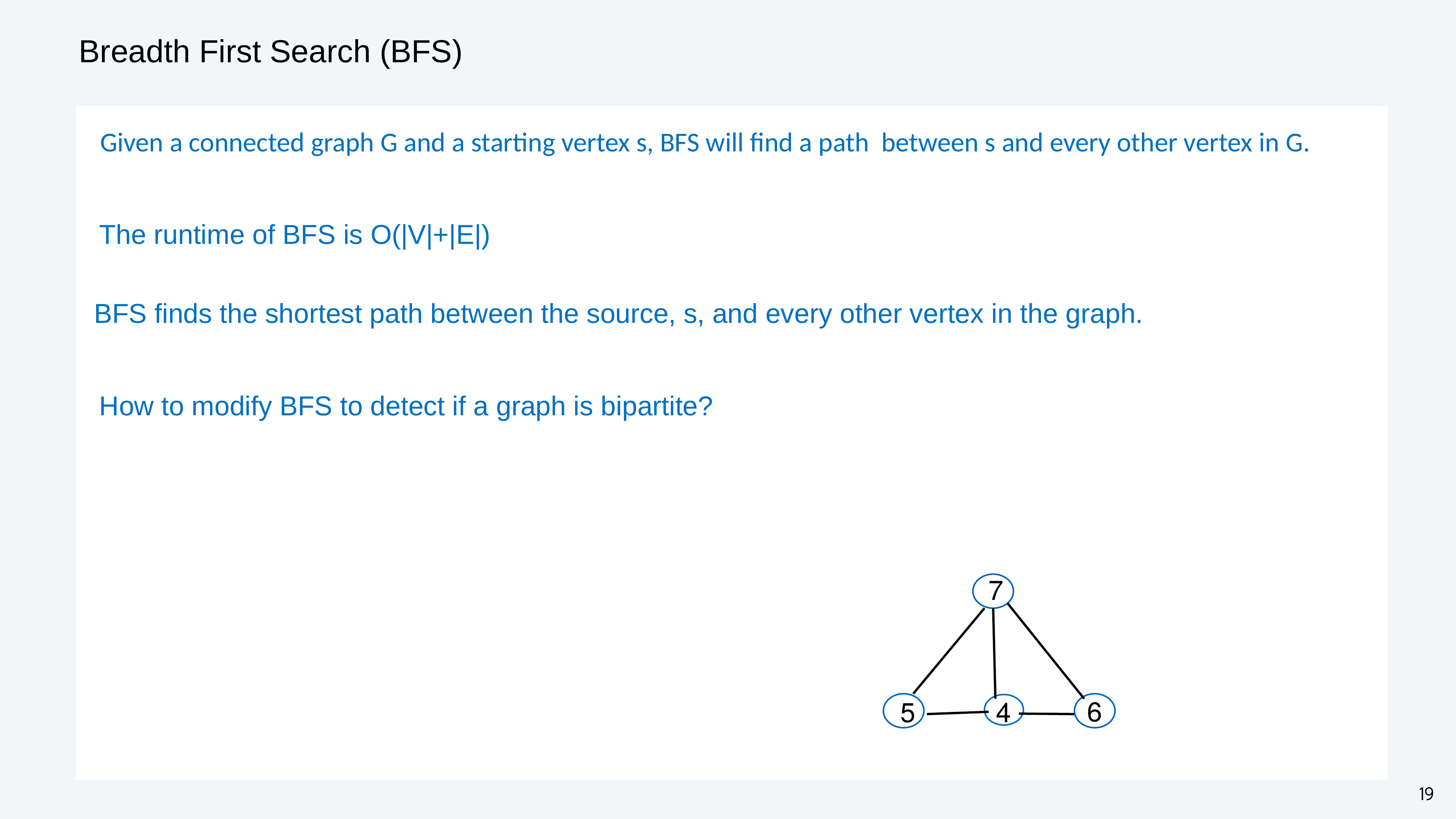

# Breadth First Search (BFS)
Given a connected graph G and a starting vertex s, BFS will find a path  between s and every other vertex in G.

The runtime of BFS is O(|V|+|E|)
BFS finds the shortest path between the source, s, and every other vertex in the graph.

How to modify BFS to detect if a graph is bipartite?

7

5

6

4
19